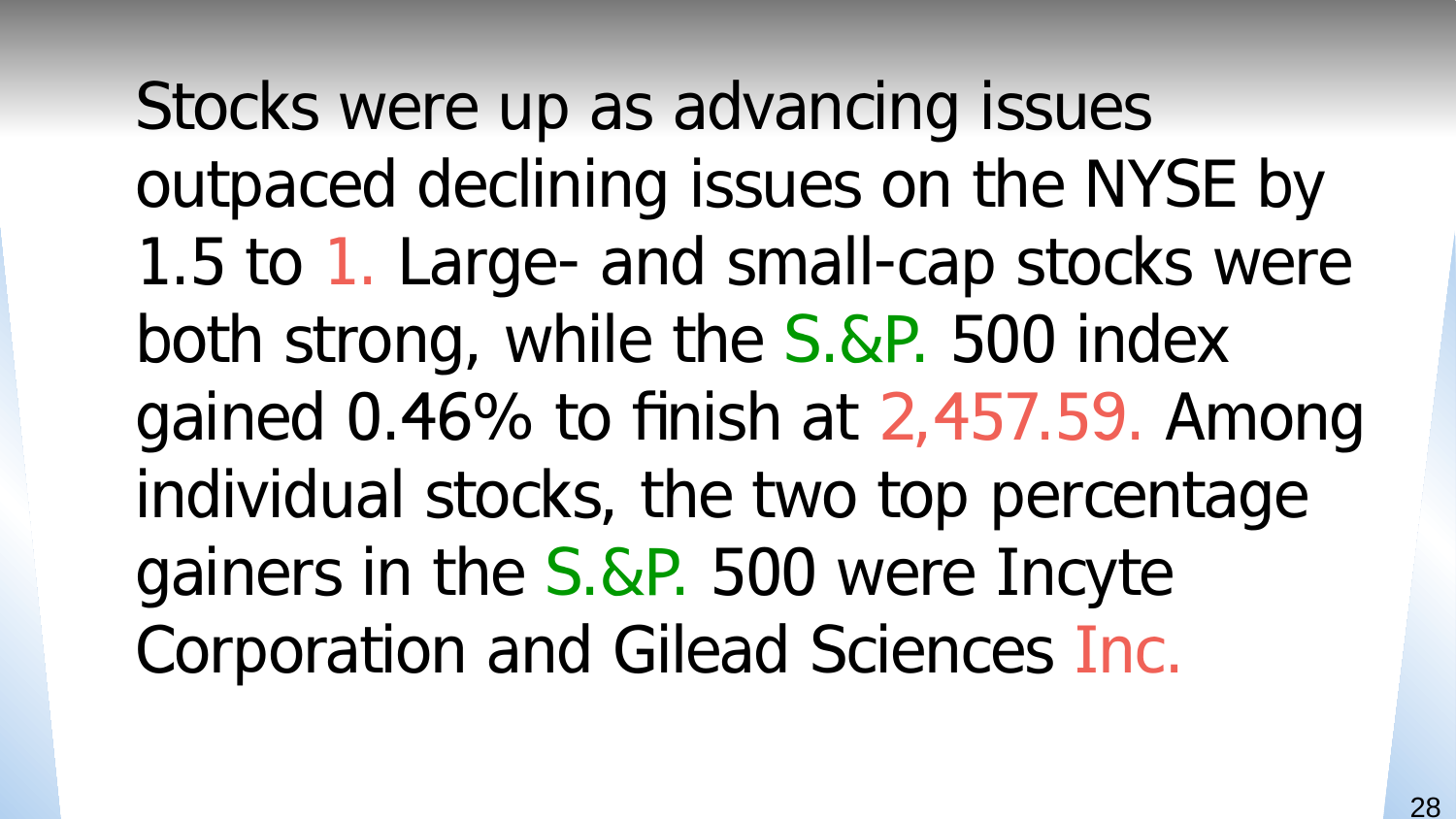

Stocks were up as advancing issues outpaced declining issues on the NYSE by 1.5 to 1. Large- and small-cap stocks were both strong, while the S.&P. 500 index gained 0.46% to finish at 2,457.59. Among individual stocks, the two top percentage gainers in the S.&P. 500 were Incyte Corporation and Gilead Sciences Inc.
28